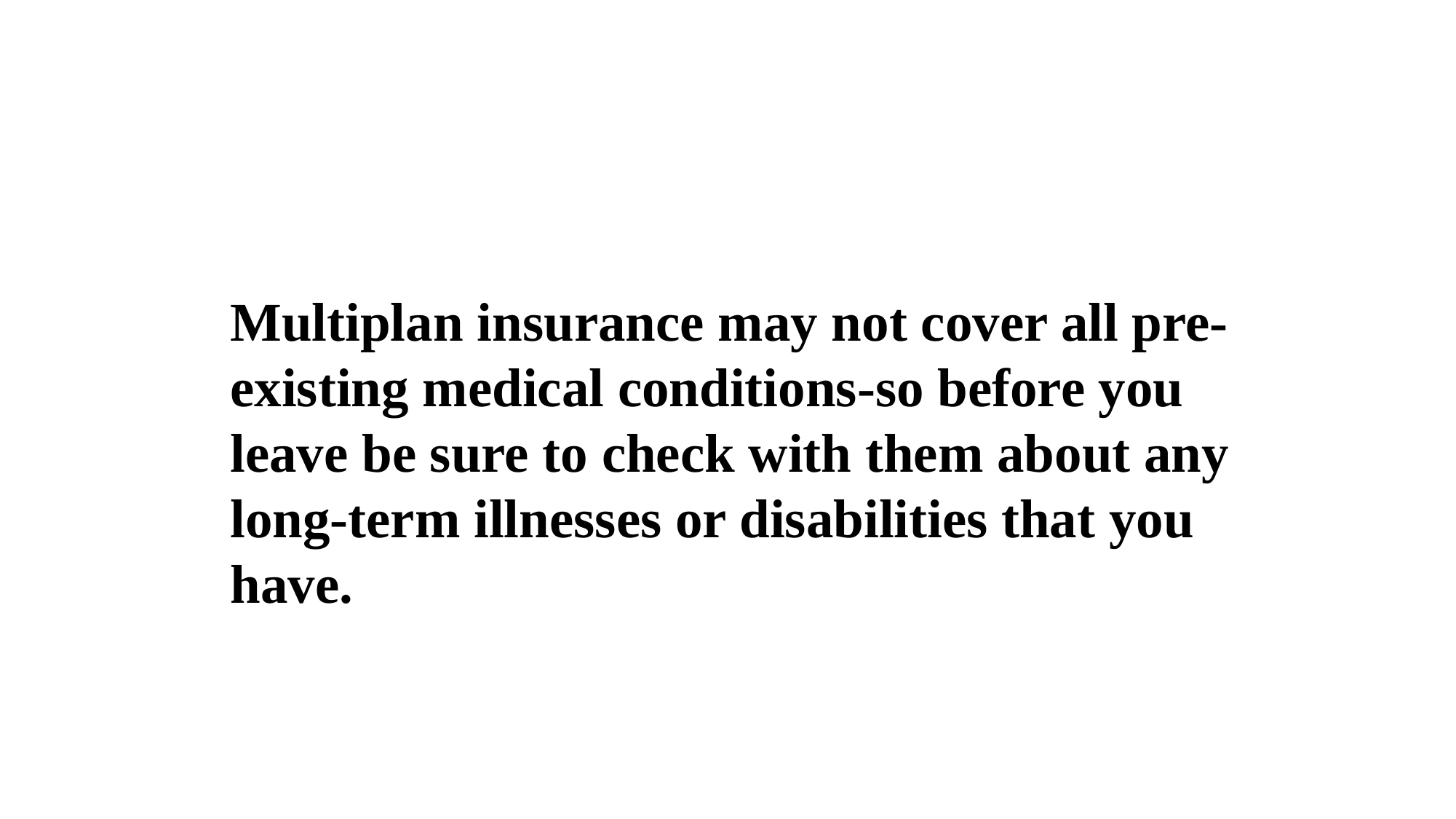

Multiplan insurance may not cover all pre-existing medical conditions-so before you leave be sure to check with them about any long-term illnesses or disabilities that you have.